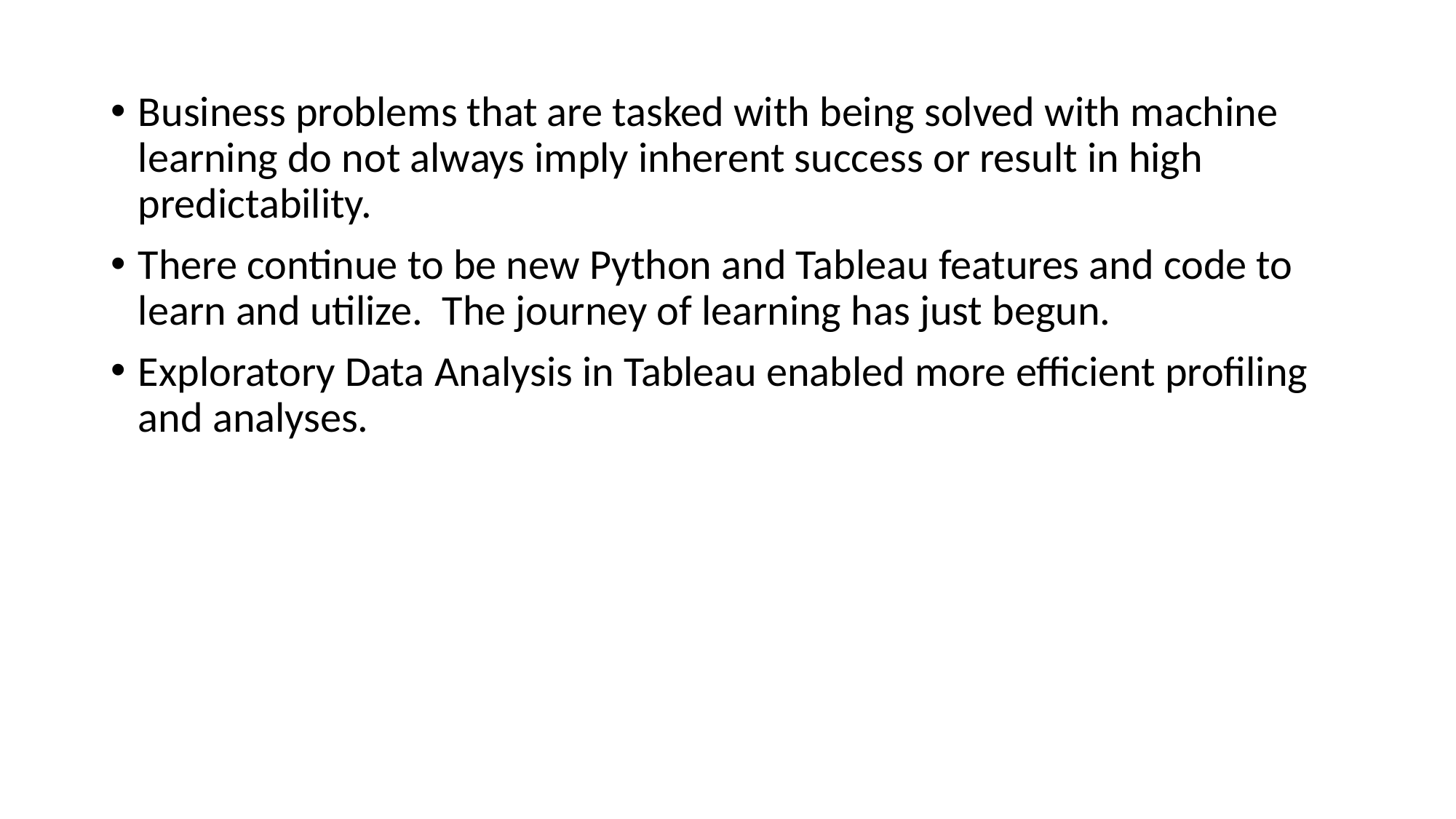

Business problems that are tasked with being solved with machine learning do not always imply inherent success or result in high predictability.
There continue to be new Python and Tableau features and code to learn and utilize.  The journey of learning has just begun.
Exploratory Data Analysis in Tableau enabled more efficient profiling and analyses.